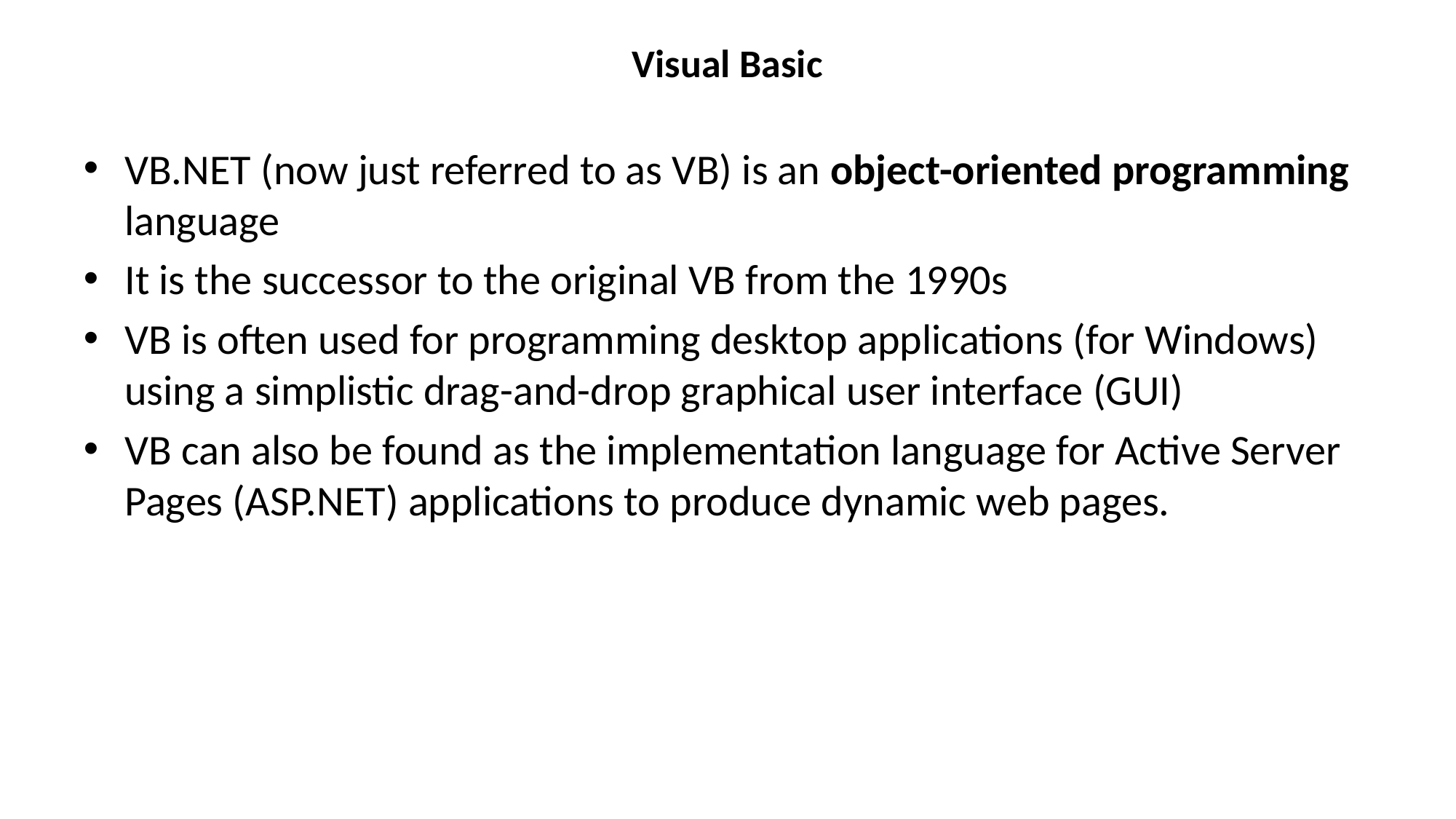

# Visual Basic
VB.NET (now just referred to as VB) is an object-oriented programming language
It is the successor to the original VB from the 1990s
VB is often used for programming desktop applications (for Windows) using a simplistic drag-and-drop graphical user interface (GUI)
VB can also be found as the implementation language for Active Server Pages (ASP.NET) applications to produce dynamic web pages.